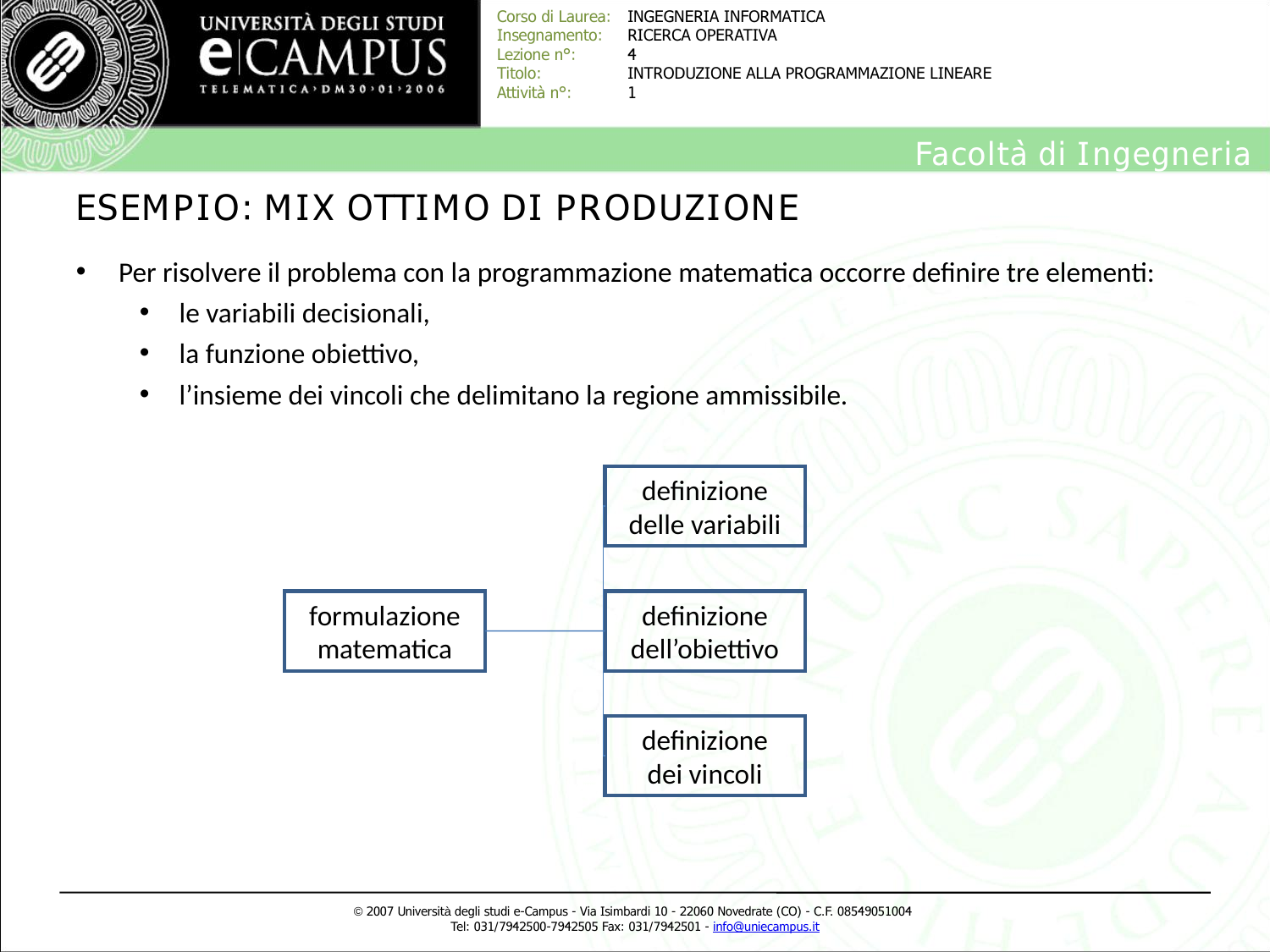

# ESEMPIO: MIX OTTIMO DI PRODUZIONE
  Per risolvere il problema con la programmazione matematica occorre definire tre elementi:
le variabili decisionali,
la funzione obiettivo,
l’insieme dei vincoli che delimitano la regione ammissibile.

definizione
delle variabili
formulazione
matematica
definizione
dell’obiettivo

definizione
dei vincoli